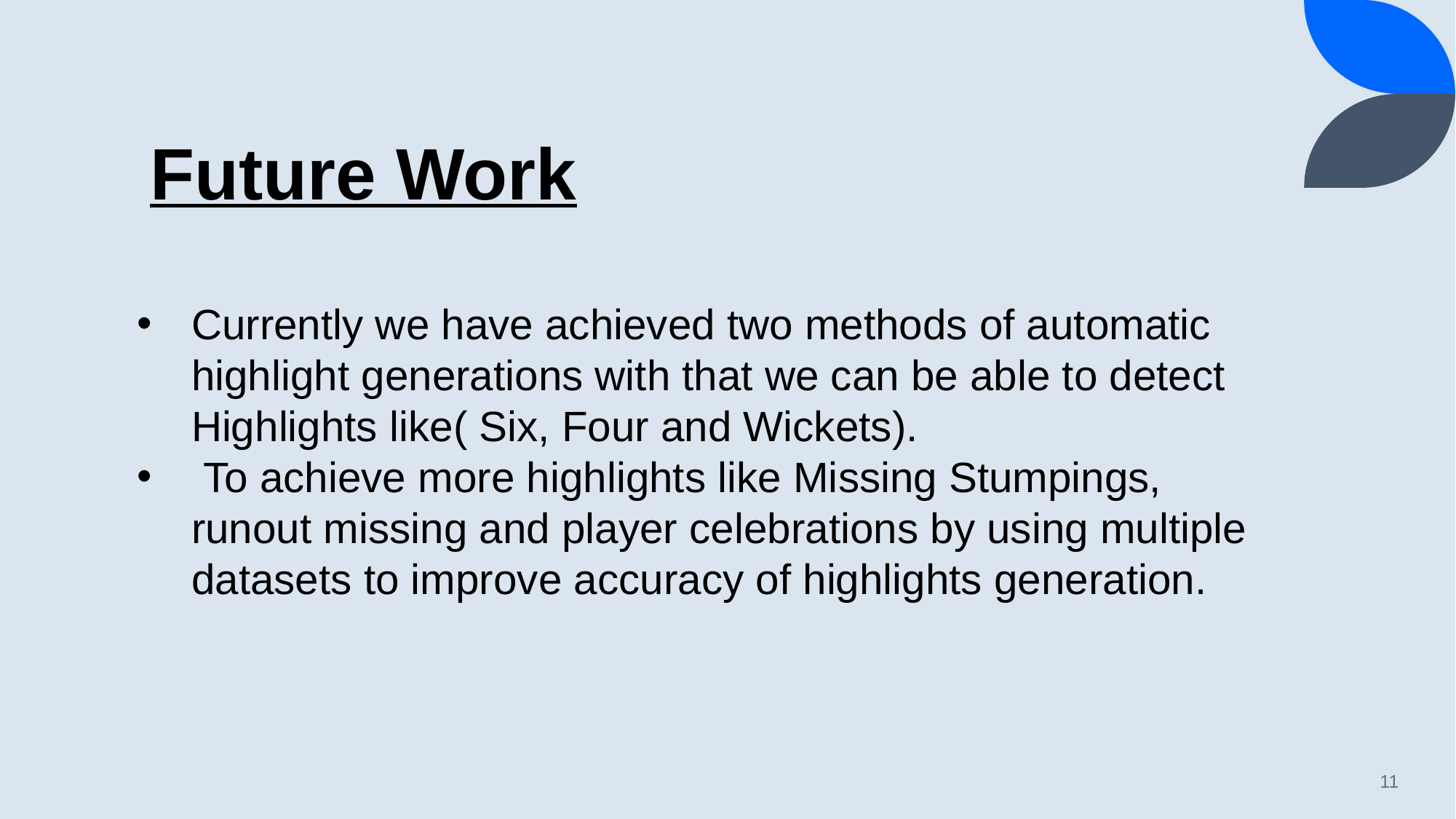

# Future Work

Currently we have achieved two methods of automatic highlight generations with that we can be able to detect Highlights like( Six, Four and Wickets).
 To achieve more highlights like Missing Stumpings, runout missing and player celebrations by using multiple datasets to improve accuracy of highlights generation.

11